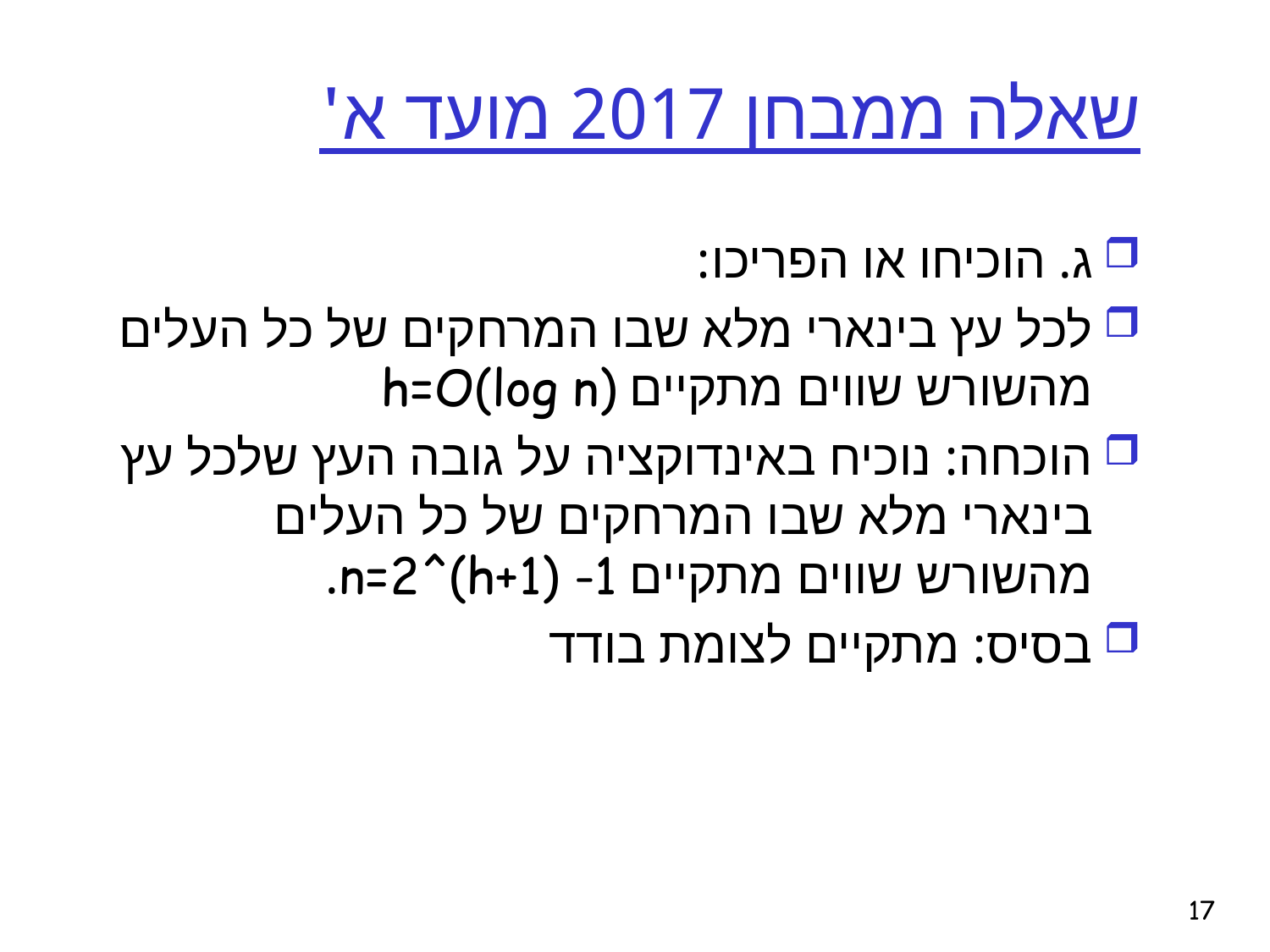

# שאלה ממבחן 2017 מועד א'
ג. הוכיחו או הפריכו:
לכל עץ בינארי מלא שבו המרחקים של כל העלים מהשורש שווים מתקיים h=O(log n)
הוכחה: נוכיח באינדוקציה על גובה העץ שלכל עץ בינארי מלא שבו המרחקים של כל העלים מהשורש שווים מתקיים n=2^(h+1) -1.
בסיס: מתקיים לצומת בודד
17